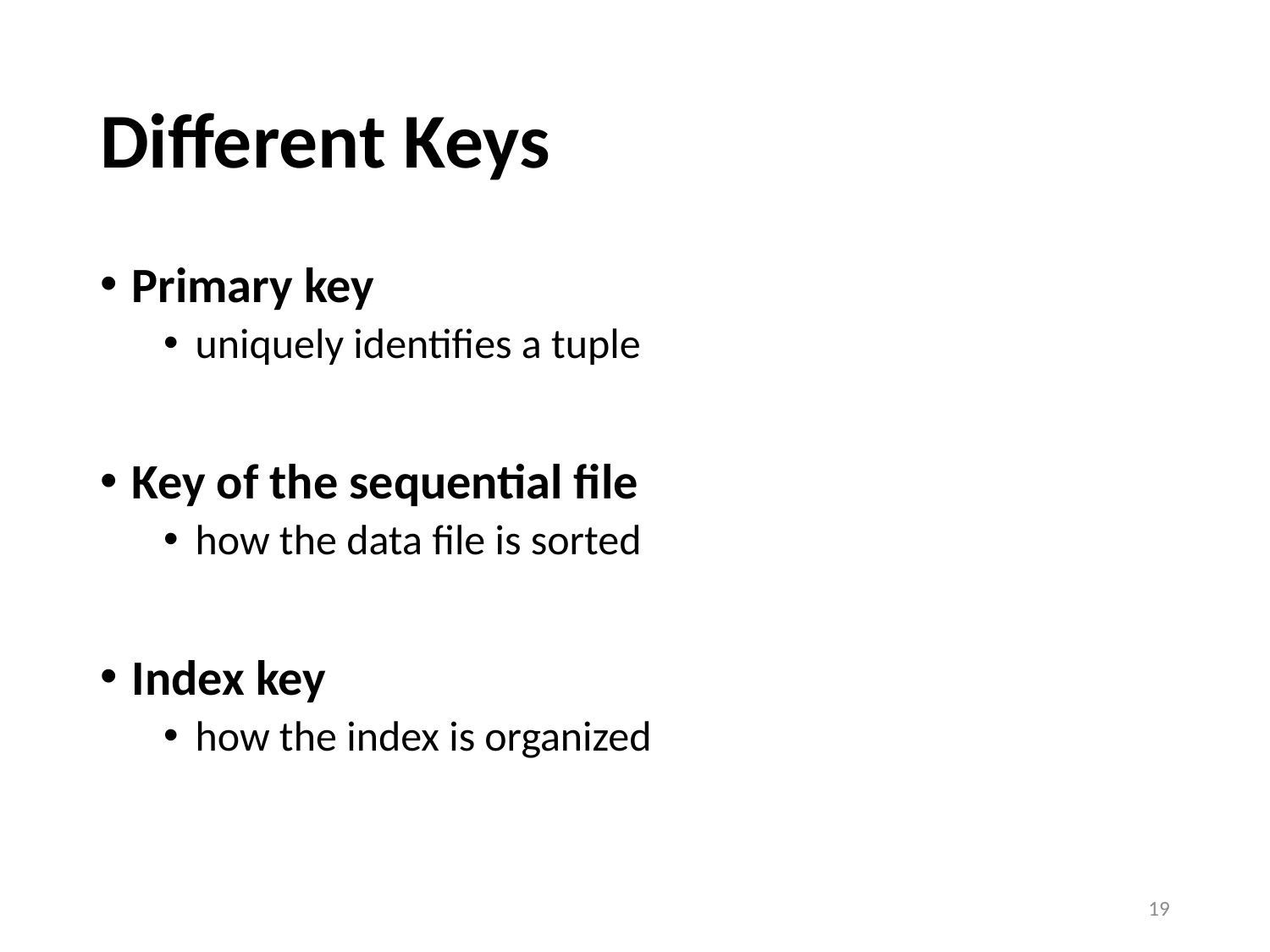

# Different Keys
Primary key
uniquely identifies a tuple

Key of the sequential file
how the data file is sorted

Index key
how the index is organized
19